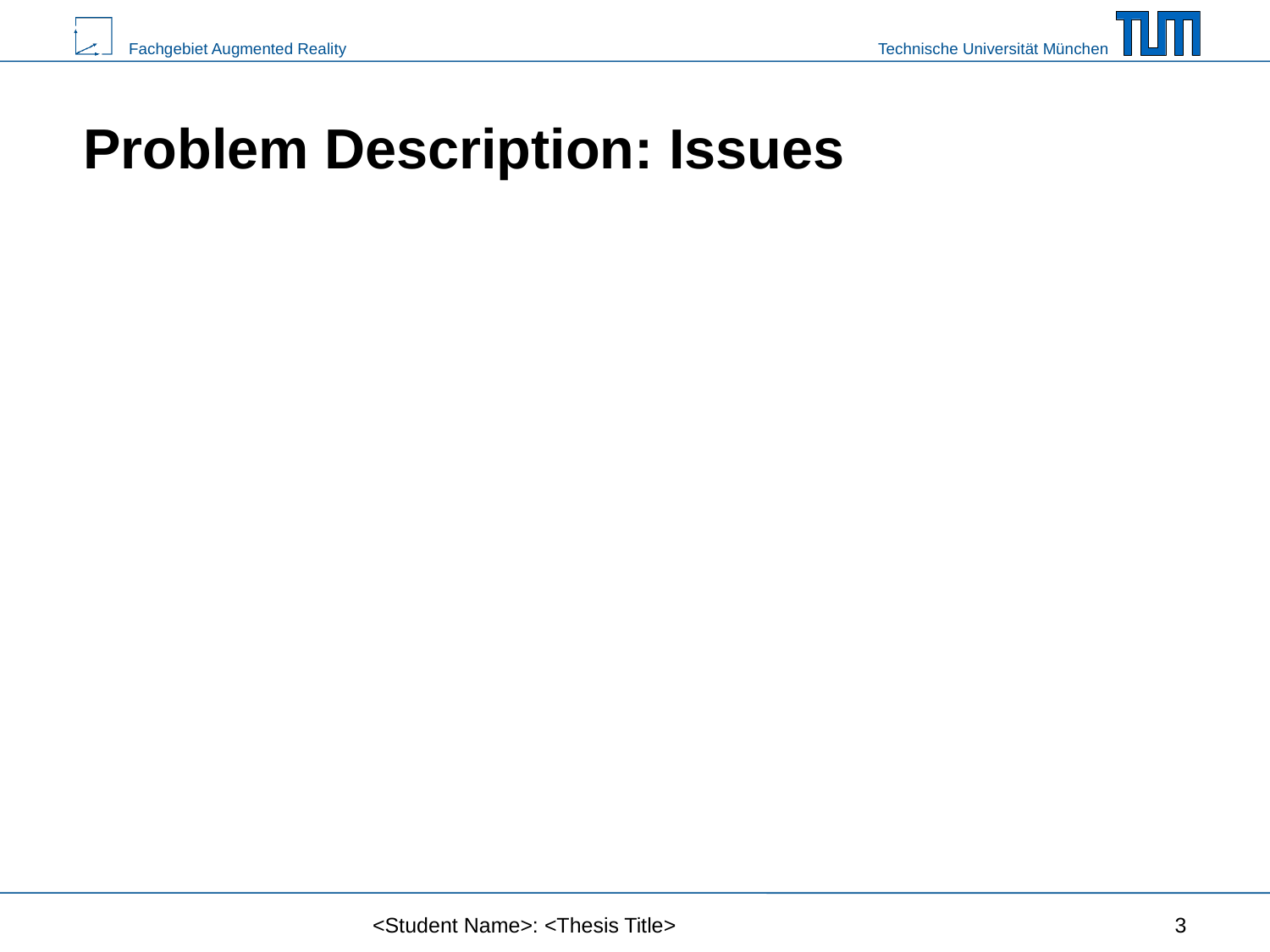

# Problem Description: Issues

<Student Name>: <Thesis Title>
3